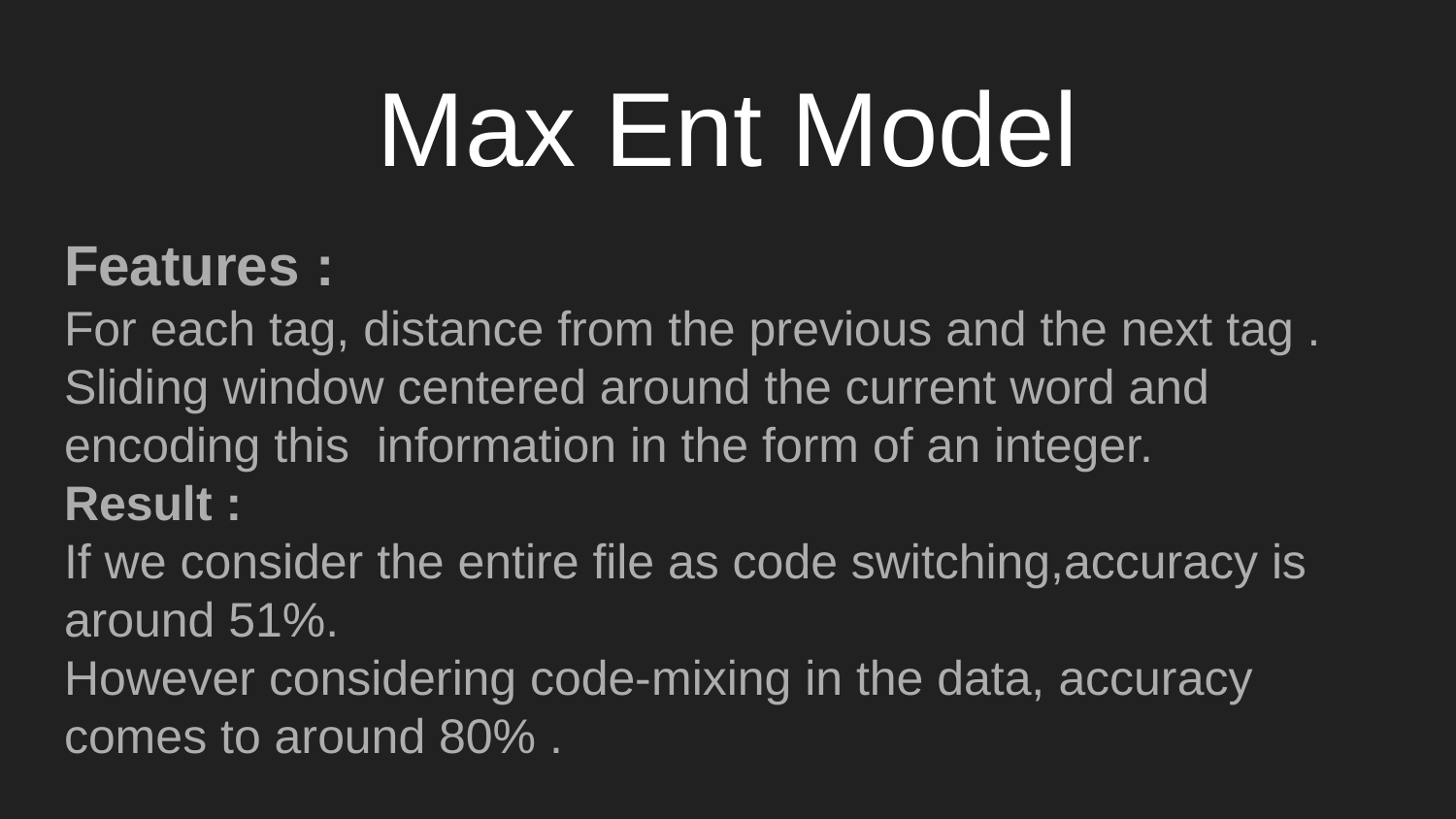

# Max Ent Model
Features :
For each tag, distance from the previous and the next tag .
Sliding window centered around the current word and encoding this  information in the form of an integer.
Result :
If we consider the entire file as code switching,accuracy is around 51%.
However considering code-mixing in the data, accuracy  comes to around 80% .